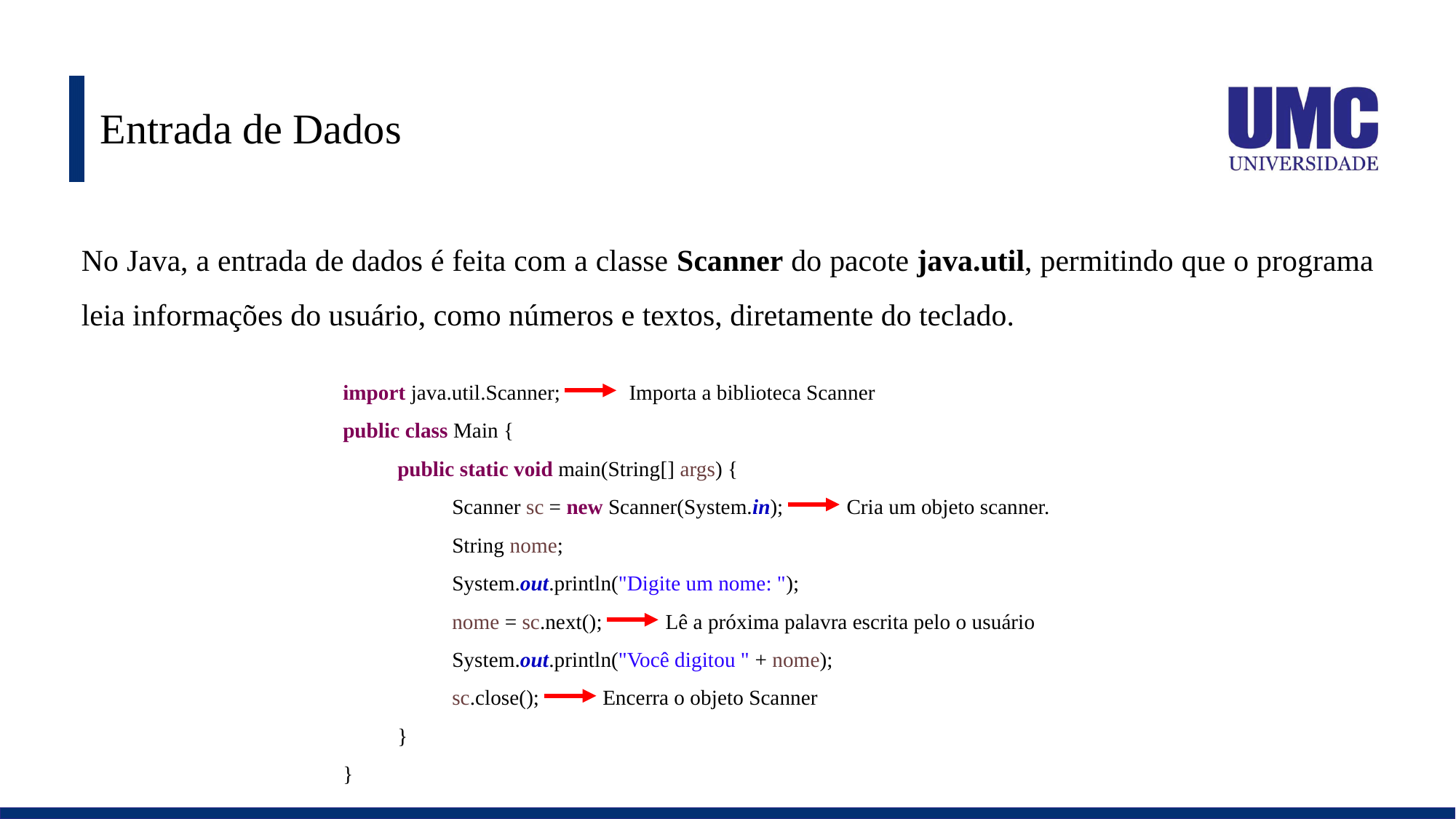

# Entrada de Dados
No Java, a entrada de dados é feita com a classe Scanner do pacote java.util, permitindo que o programa leia informações do usuário, como números e textos, diretamente do teclado.
import java.util.Scanner;             Importa a biblioteca Scanner
public class Main {
public static void main(String[] args) {
Scanner sc = new Scanner(System.in);            Cria um objeto scanner.
String nome;
System.out.println("Digite um nome: ");
nome = sc.next();            Lê a próxima palavra escrita pelo o usuário
System.out.println("Você digitou " + nome);
sc.close();            Encerra o objeto Scanner
}
}